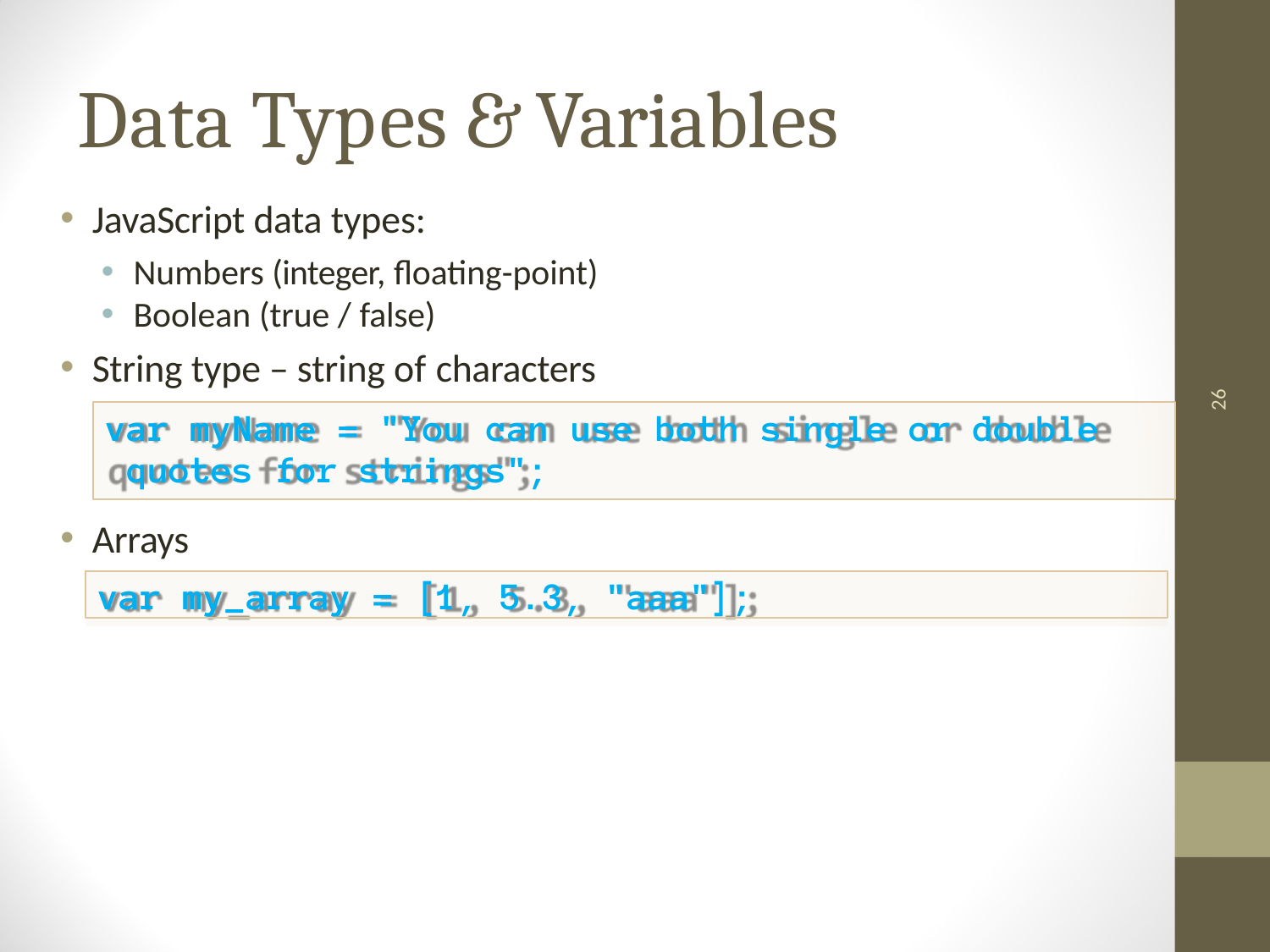

# Data Types & Variables
JavaScript data types:
Numbers (integer, floating-point)
Boolean (true / false)
String type – string of characters
var myName = "You can use both single or double  quotes for strings";
Arrays
26

var my_array = [1, 5.3, "aaa"];